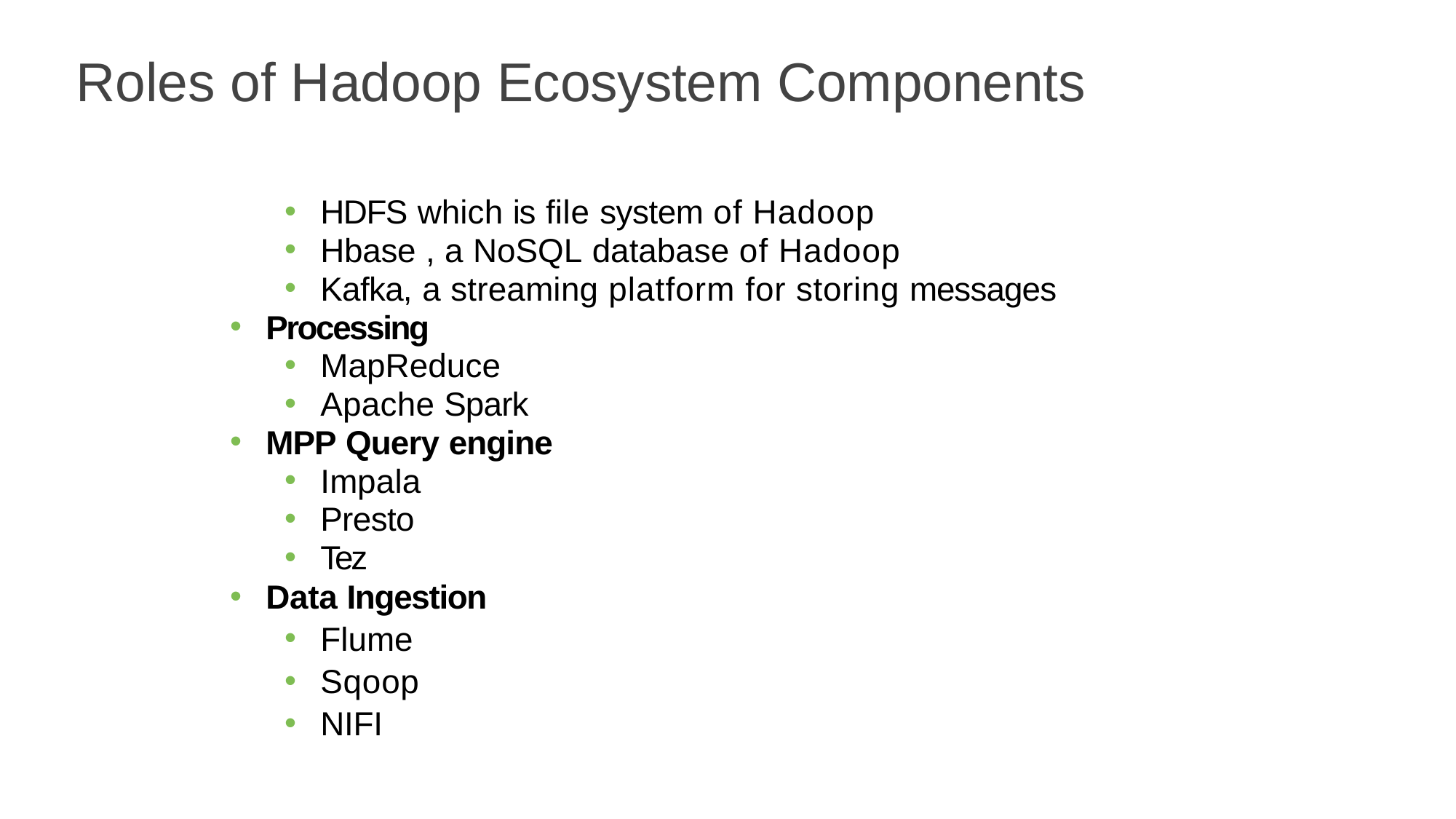

# Roles of Hadoop Ecosystem Components
HDFS which is ﬁle system of Hadoop
Hbase , a NoSQL database of Hadoop
Kafka, a streaming platform for storing messages
Processing
MapReduce
Apache Spark
MPP Query engine
Impala
Presto
Tez
Data Ingestion
Flume
Sqoop
NIFI